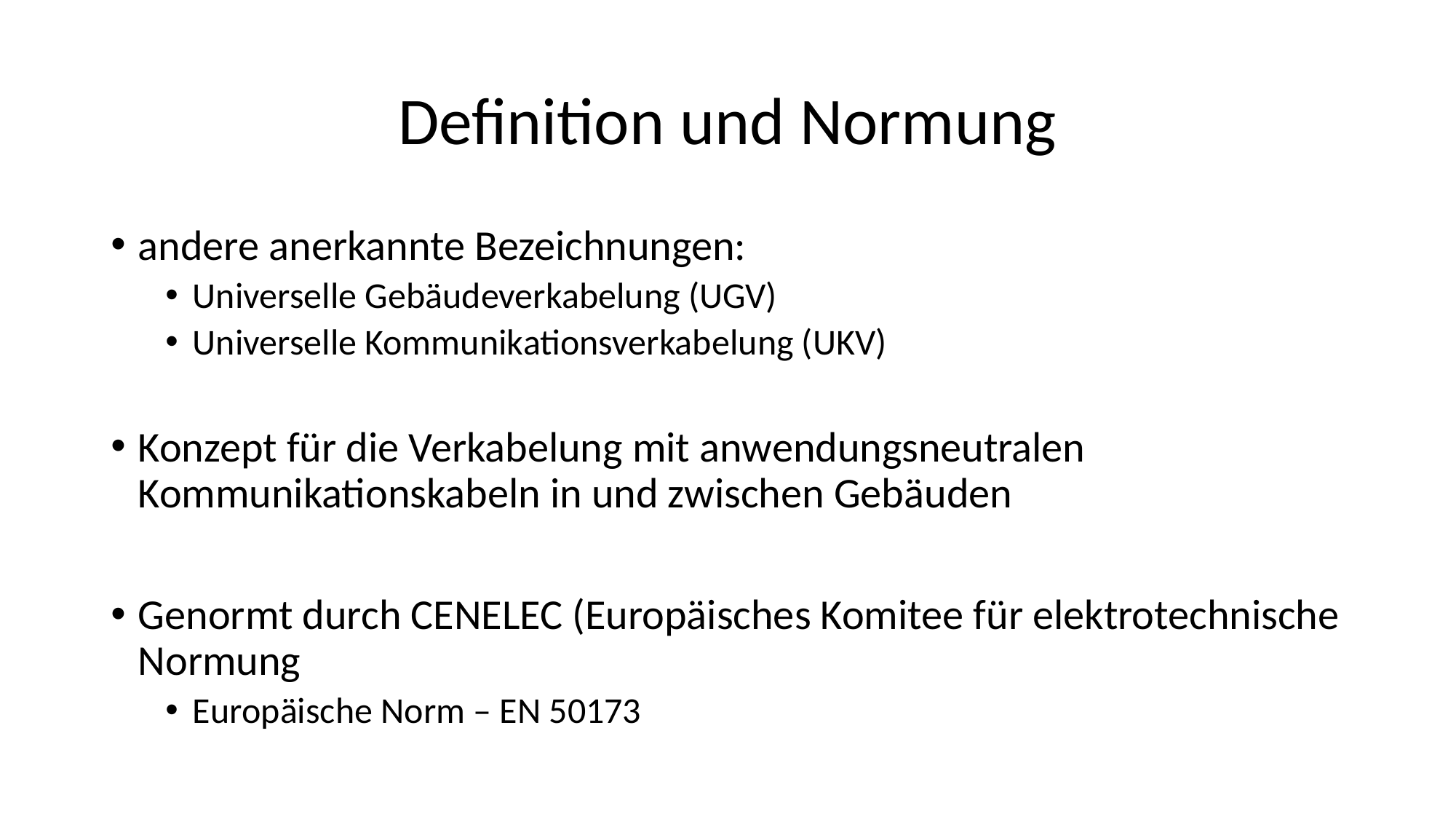

# Definition und Normung
andere anerkannte Bezeichnungen:
Universelle Gebäudeverkabelung (UGV)
Universelle Kommunikationsverkabelung (UKV)

Konzept für die Verkabelung mit anwendungsneutralen Kommunikationskabeln in und zwischen Gebäuden

Genormt durch CENELEC (Europäisches Komitee für elektrotechnische Normung
Europäische Norm – EN 50173